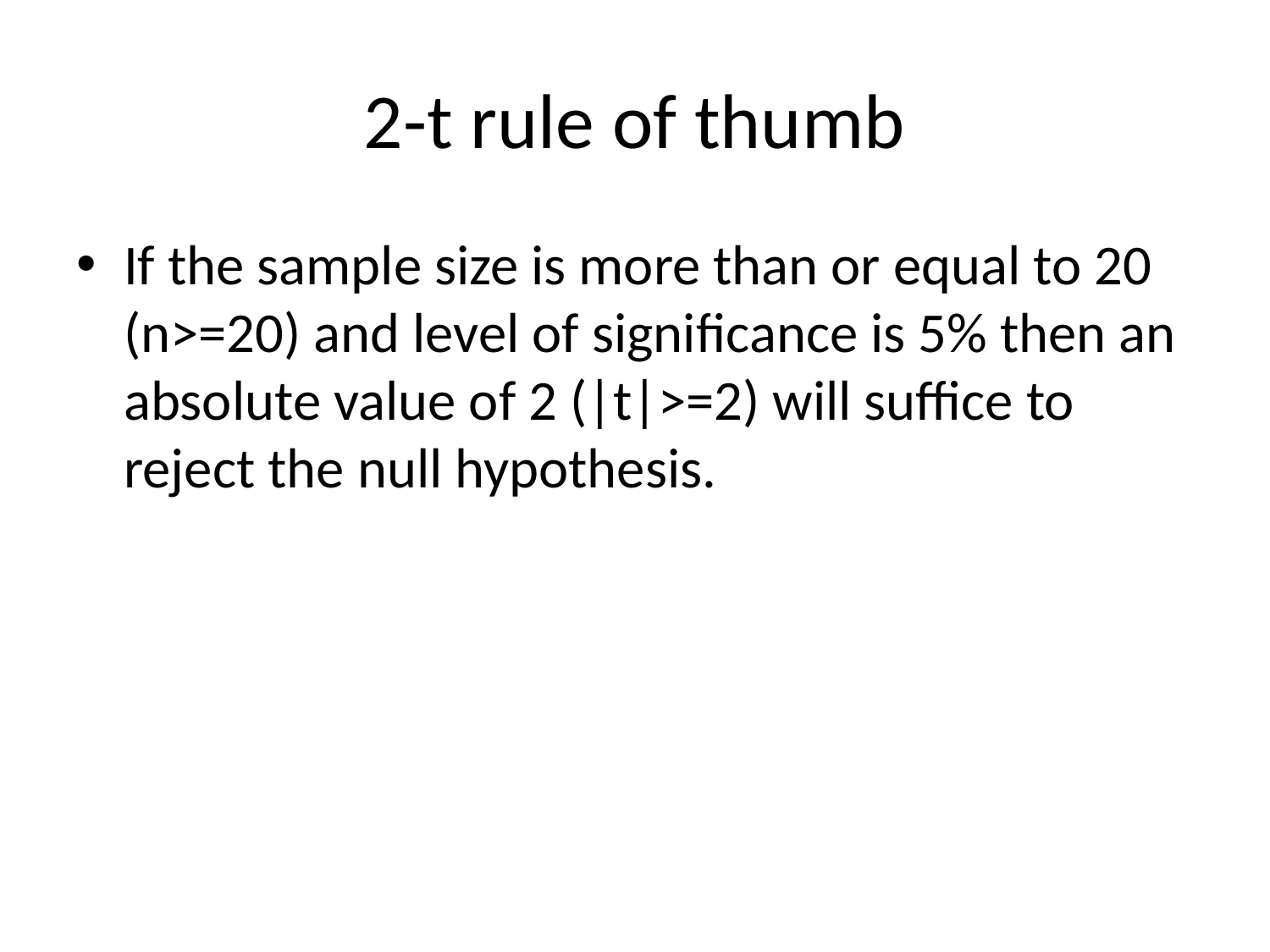

# 2-t rule of thumb
If the sample size is more than or equal to 20 (n>=20) and level of significance is 5% then an absolute value of 2 (|t|>=2) will suffice to reject the null hypothesis.